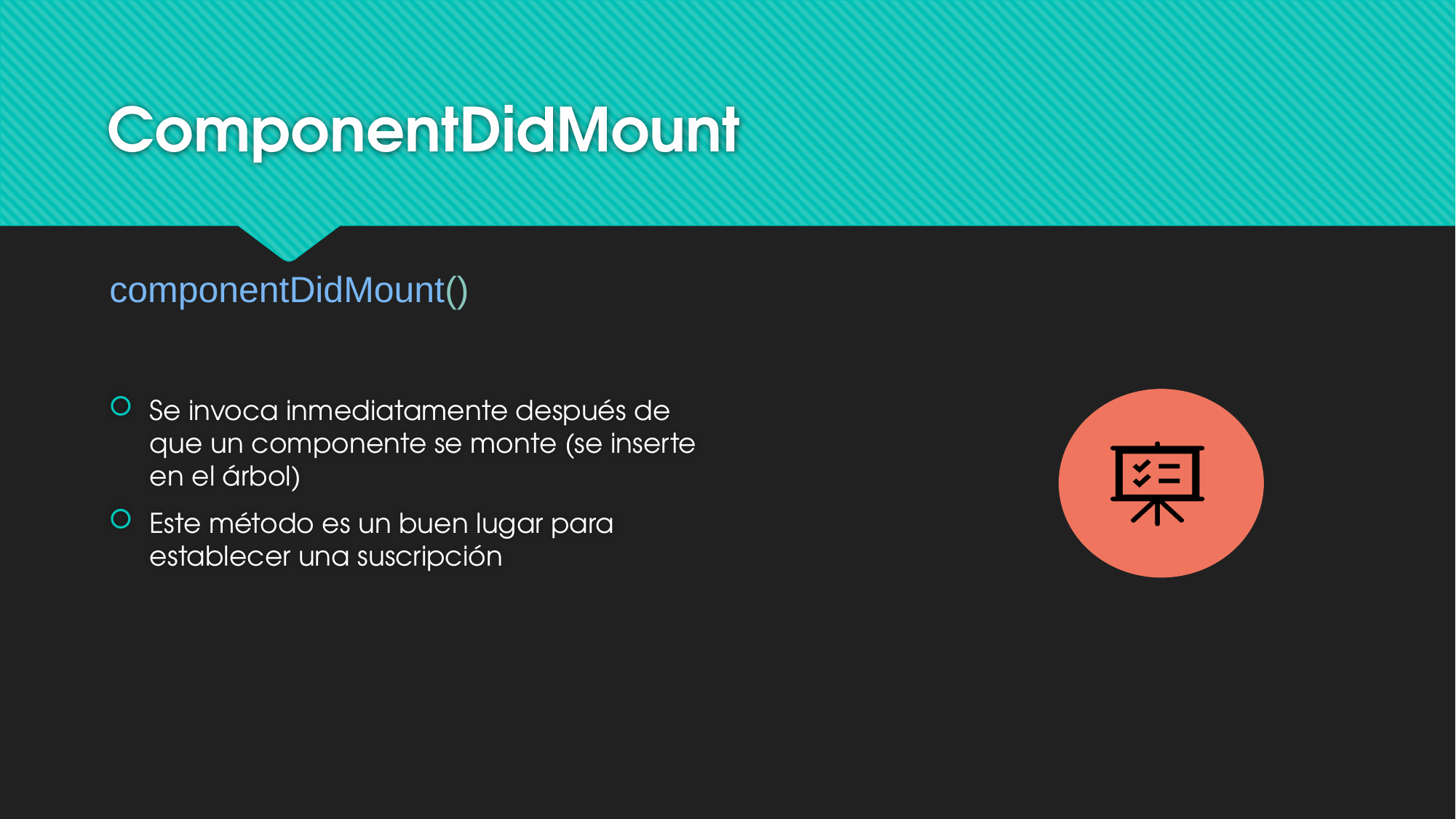

# ComponentDidMount
Se invoca inmediatamente después de que un componente se monte (se inserte en el árbol)
Este método es un buen lugar para establecer una suscripción
componentDidMount()